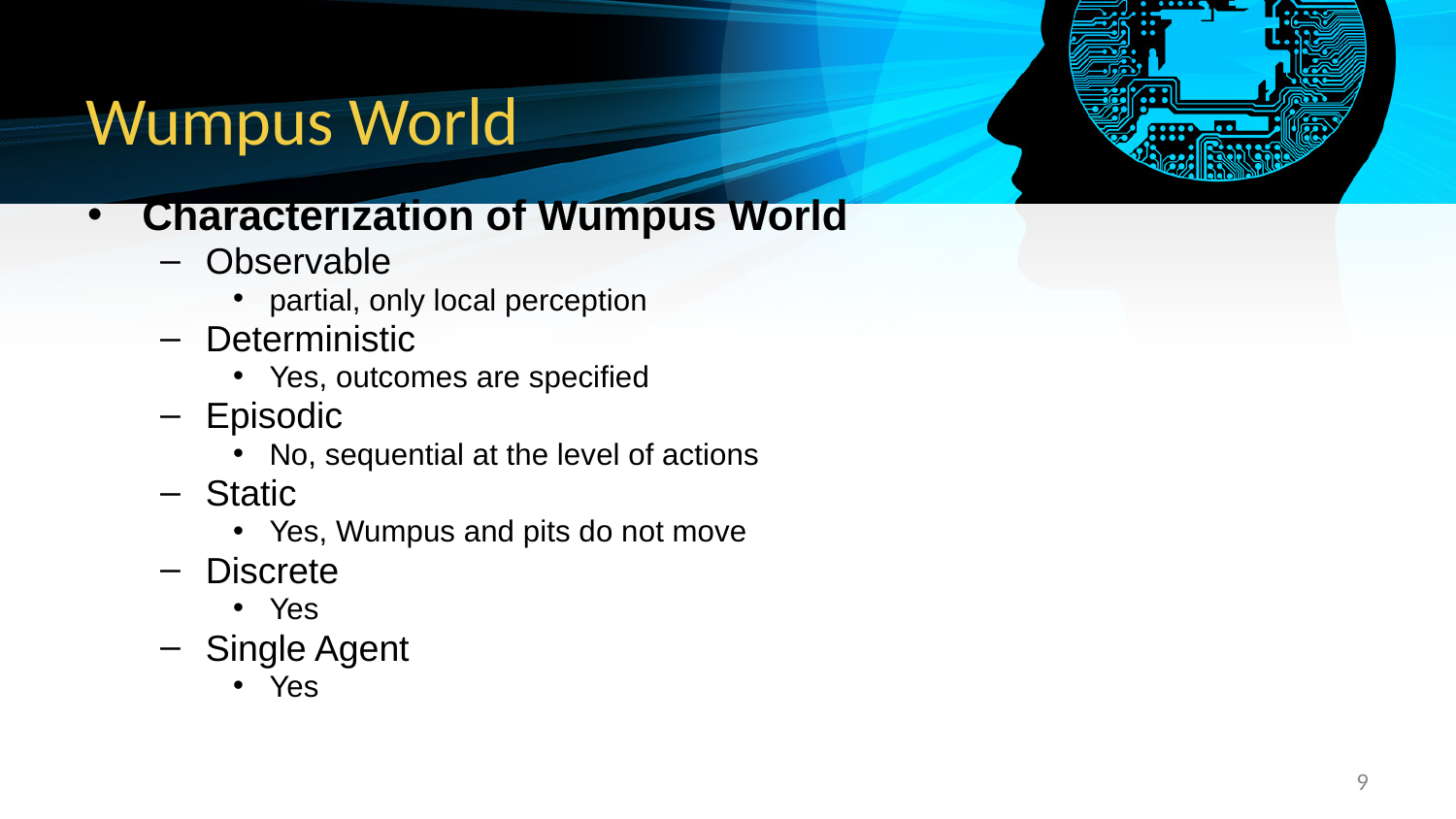

# Wumpus World
Characterization of Wumpus World
Observable
partial, only local perception
Deterministic
Yes, outcomes are specified
Episodic
No, sequential at the level of actions
Static
Yes, Wumpus and pits do not move
Discrete
Yes
Single Agent
Yes
9